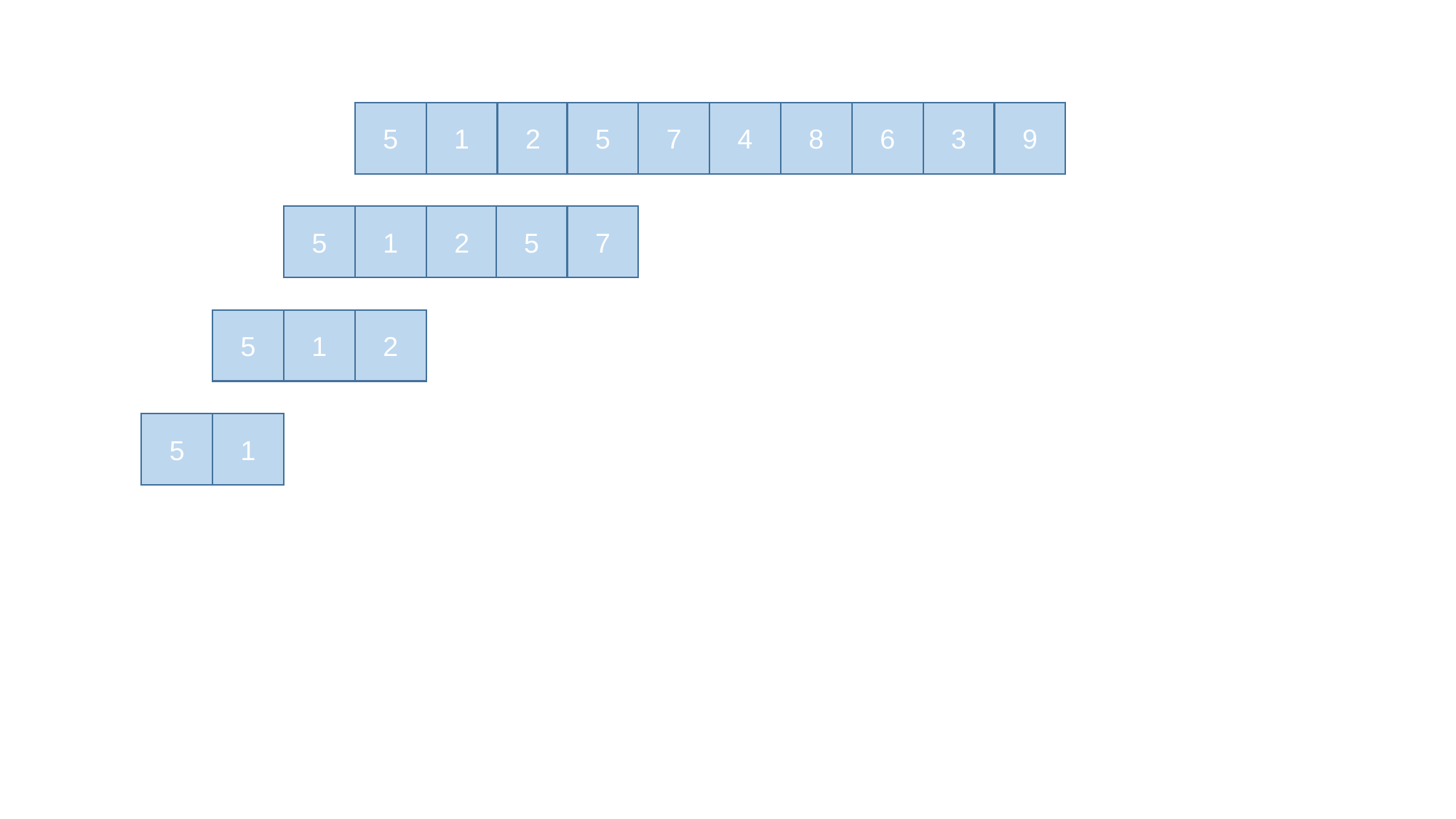

5
1
2
5
7
4
8
6
3
9
5
1
2
5
7
5
1
2
5
1